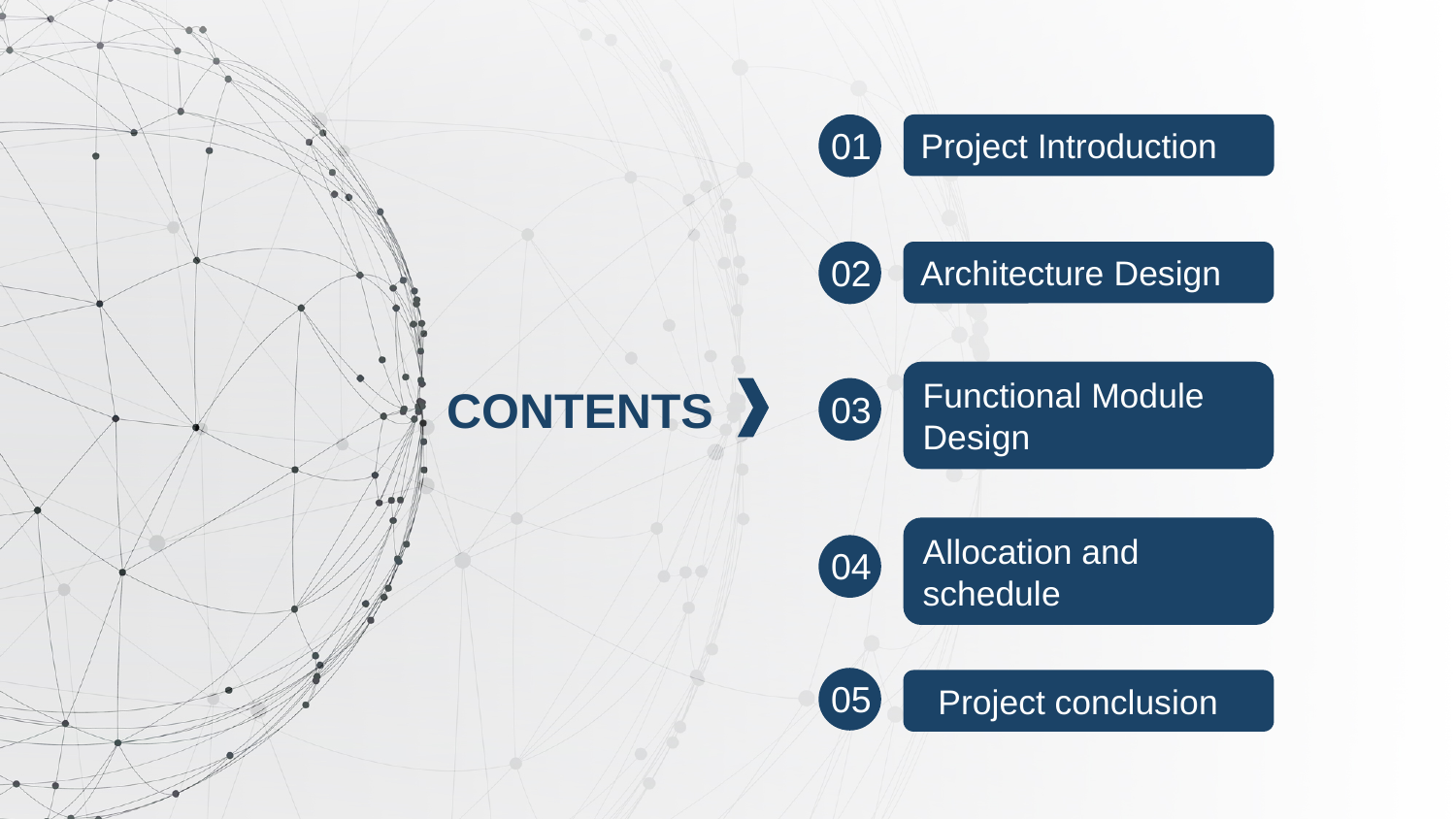

01
Project Introduction

02
Architecture Design
Functional Module Design
CONTENTS

03

Allocation and schedule

04

05
Project conclusionn